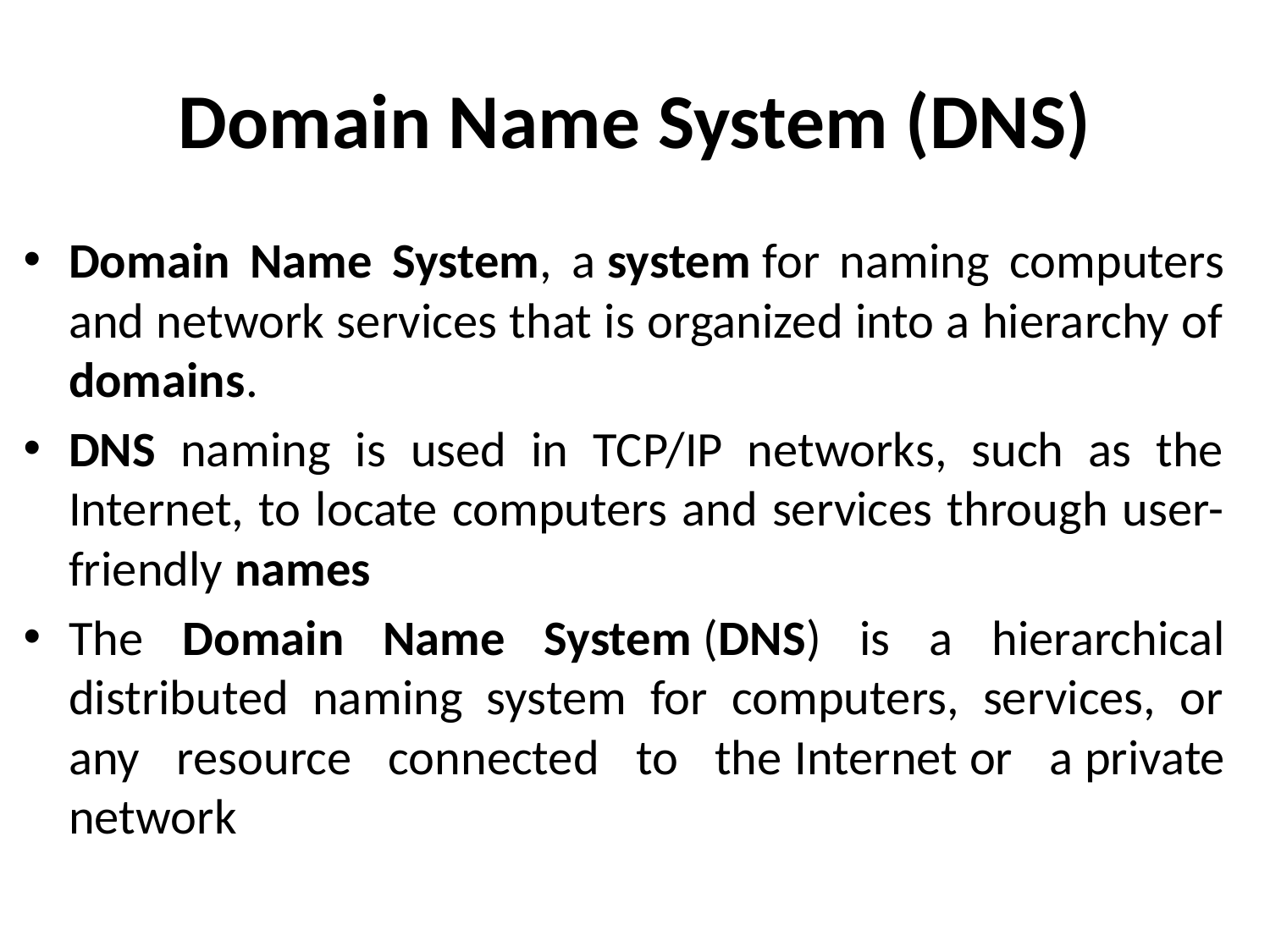

# Domain Name System (DNS)
Domain Name System, a system for naming computers and network services that is organized into a hierarchy of domains.
DNS naming is used in TCP/IP networks, such as the Internet, to locate computers and services through user-friendly names
The Domain Name System (DNS) is a hierarchical distributed naming system for computers, services, or any resource connected to the Internet or a private network